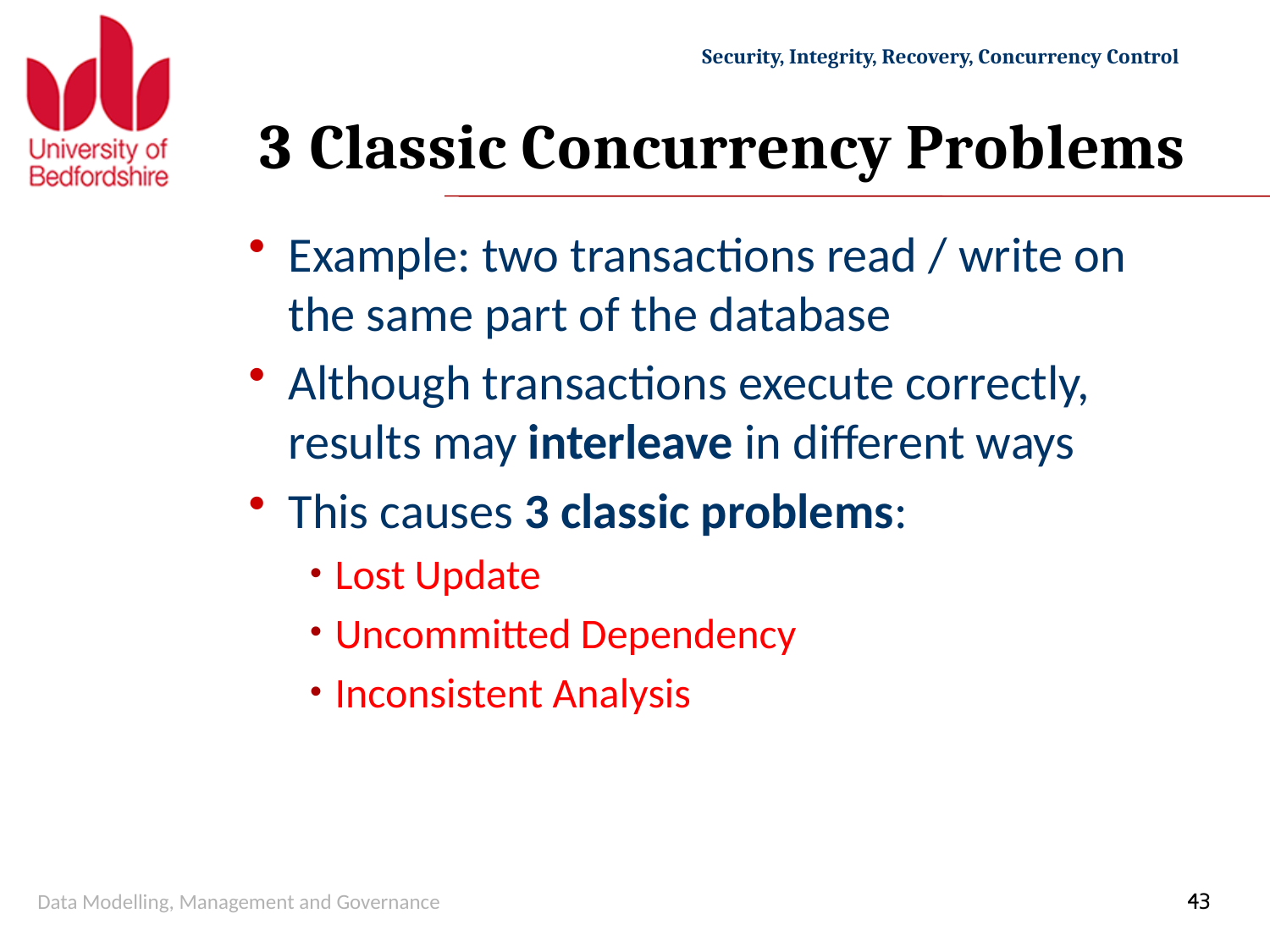

# 3 Classic Concurrency Problems
Example: two transactions read / write on the same part of the database
Although transactions execute correctly, results may interleave in different ways
This causes 3 classic problems:
Lost Update
Uncommitted Dependency
Inconsistent Analysis

Data Modelling, Management and Governance